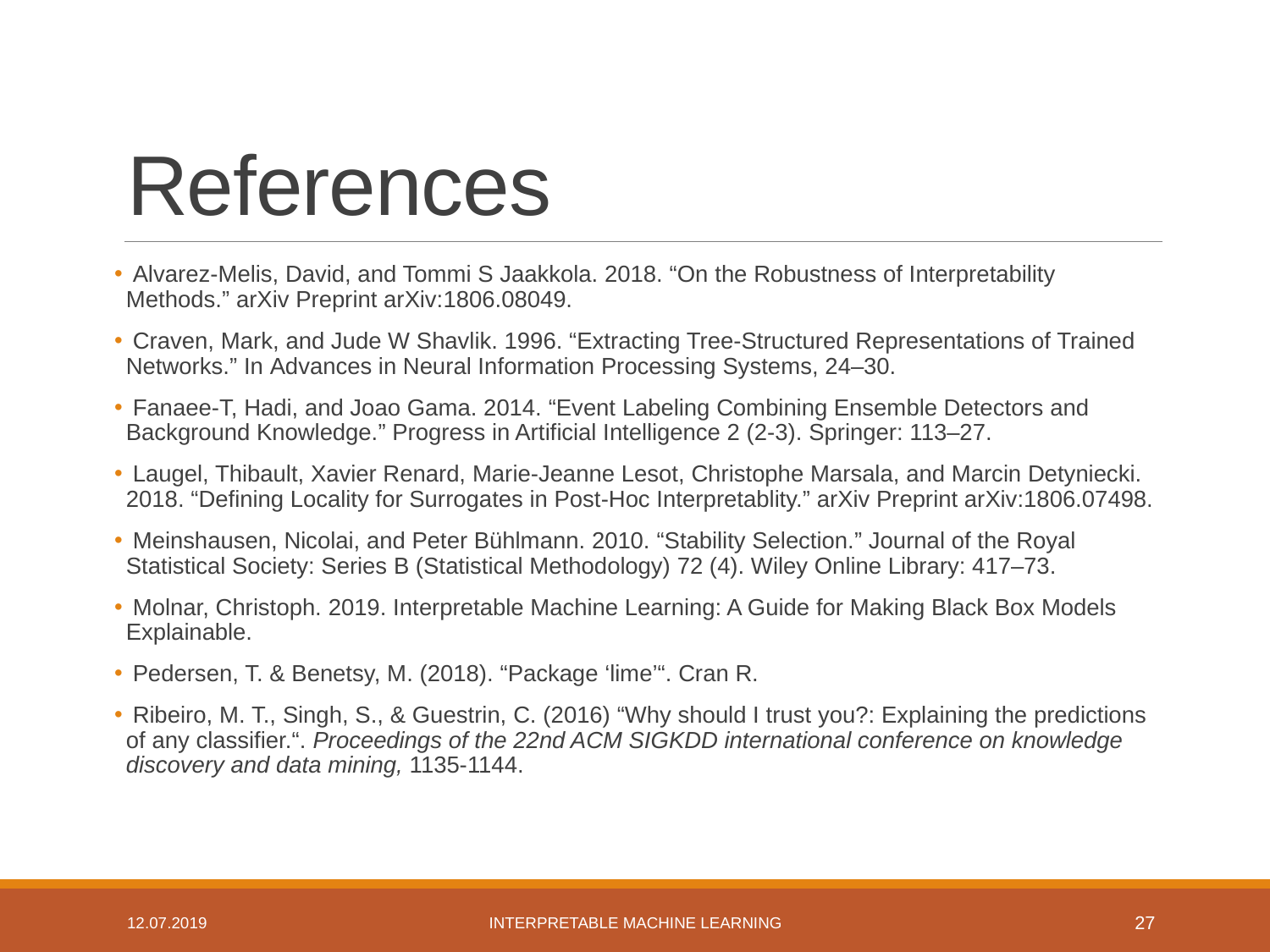

# References
 Alvarez-Melis, David, and Tommi S Jaakkola. 2018. “On the Robustness of Interpretability Methods.” arXiv Preprint arXiv:1806.08049.
 Craven, Mark, and Jude W Shavlik. 1996. “Extracting Tree-Structured Representations of Trained Networks.” In Advances in Neural Information Processing Systems, 24–30.
 Fanaee-T, Hadi, and Joao Gama. 2014. “Event Labeling Combining Ensemble Detectors and Background Knowledge.” Progress in Artificial Intelligence 2 (2-3). Springer: 113–27.
 Laugel, Thibault, Xavier Renard, Marie-Jeanne Lesot, Christophe Marsala, and Marcin Detyniecki. 2018. “Defining Locality for Surrogates in Post-Hoc Interpretablity.” arXiv Preprint arXiv:1806.07498.
 Meinshausen, Nicolai, and Peter Bühlmann. 2010. “Stability Selection.” Journal of the Royal Statistical Society: Series B (Statistical Methodology) 72 (4). Wiley Online Library: 417–73.
 Molnar, Christoph. 2019. Interpretable Machine Learning: A Guide for Making Black Box Models Explainable.
 Pedersen, T. & Benetsy, M. (2018). “Package ‘lime’“. Cran R.
 Ribeiro, M. T., Singh, S., & Guestrin, C. (2016) “Why should I trust you?: Explaining the predictions of any classifier.“. Proceedings of the 22nd ACM SIGKDD international conference on knowledge discovery and data mining, 1135-1144.
12.07.2019
Interpretable Machine Learning
27